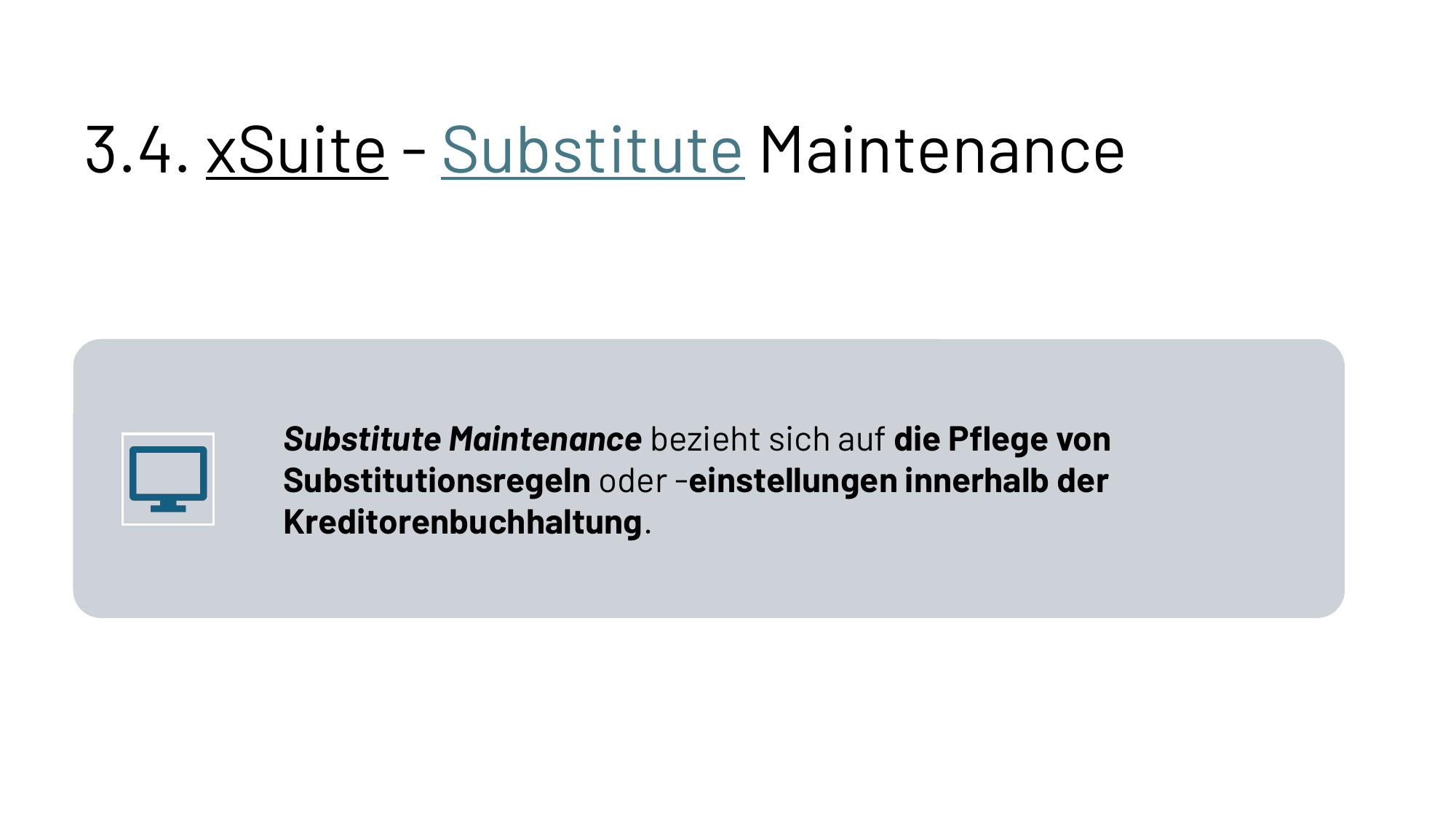

# 3.4. xSuite - Substitute Maintenance
Substitute Maintenance bezieht sich auf die Pflege von Substitutionsregeln oder -einstellungen innerhalb der Kreditorenbuchhaltung.